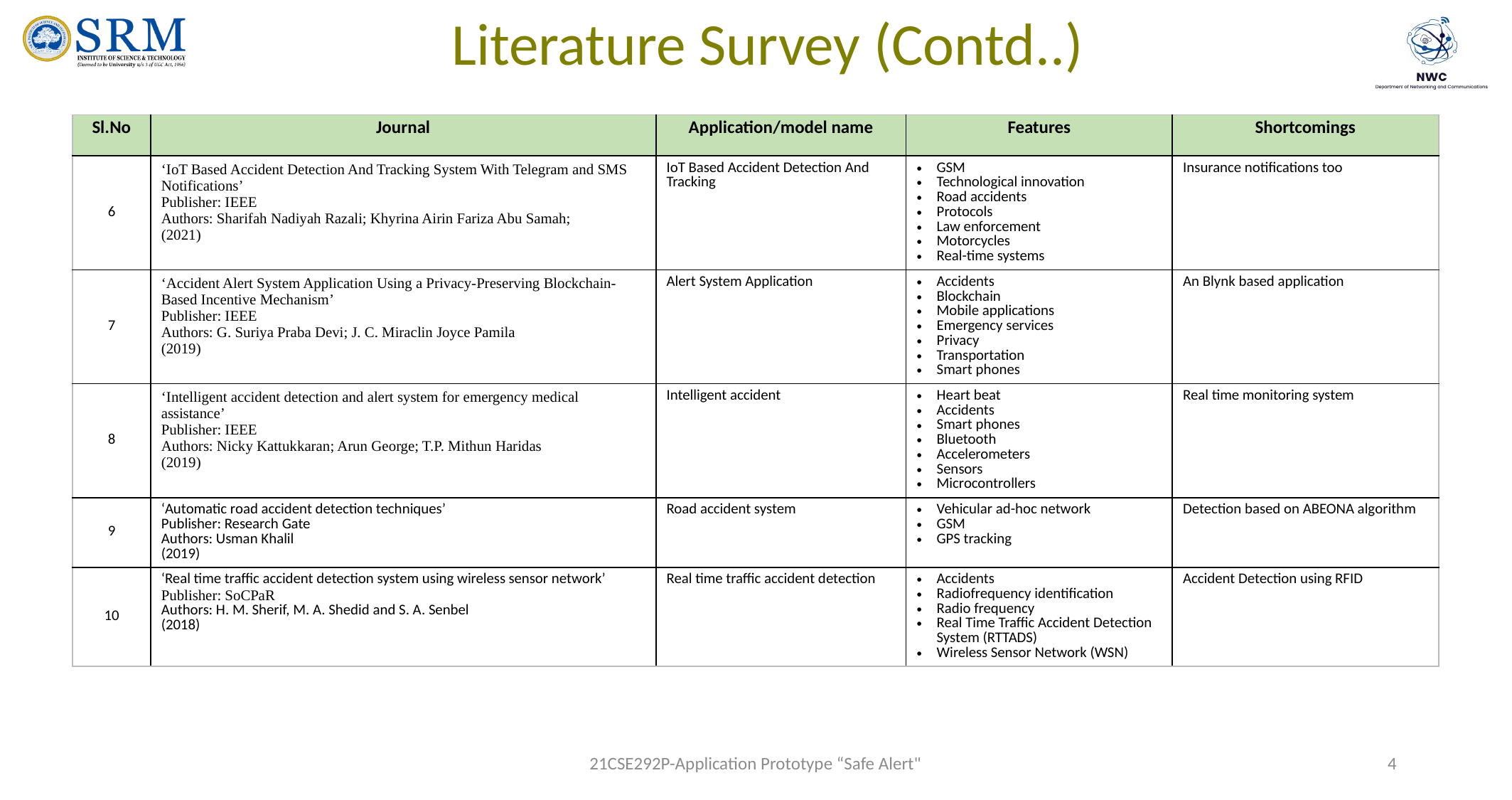

Literature Survey (Contd..)
| Sl.No | Journal | Application/model name | Features | Shortcomings |
| --- | --- | --- | --- | --- |
| 6 | ‘IoT Based Accident Detection And Tracking System With Telegram and SMS Notifications’ Publisher: IEEE Authors: Sharifah Nadiyah Razali; Khyrina Airin Fariza Abu Samah; (2021) | IoT Based Accident Detection And Tracking | GSM Technological innovation Road accidents Protocols Law enforcement Motorcycles Real-time systems | Insurance notifications too |
| 7 | ‘Accident Alert System Application Using a Privacy-Preserving Blockchain-Based Incentive Mechanism’ Publisher: IEEE Authors: G. Suriya Praba Devi; J. C. Miraclin Joyce Pamila (2019) | Alert System Application | Accidents Blockchain Mobile applications Emergency services Privacy Transportation Smart phones | An Blynk based application |
| 8 | ‘Intelligent accident detection and alert system for emergency medical assistance’ Publisher: IEEE Authors: Nicky Kattukkaran; Arun George; T.P. Mithun Haridas (2019) | Intelligent accident | Heart beat Accidents Smart phones Bluetooth Accelerometers Sensors Microcontrollers | Real time monitoring system |
| 9 | ‘Automatic road accident detection techniques’ Publisher: Research Gate Authors: Usman Khalil (2019) | Road accident system | Vehicular ad-hoc network GSM GPS tracking | Detection based on ABEONA algorithm |
| 10 | ‘Real time traffic accident detection system using wireless sensor network’ Publisher: SoCPaR Authors: H. M. Sherif, M. A. Shedid and S. A. Senbel (2018) | Real time traffic accident detection | Accidents Radiofrequency identification Radio frequency Real Time Traffic Accident Detection System (RTTADS) Wireless Sensor Network (WSN) | Accident Detection using RFID |
21CSE292P-Application Prototype “Safe Alert"
4